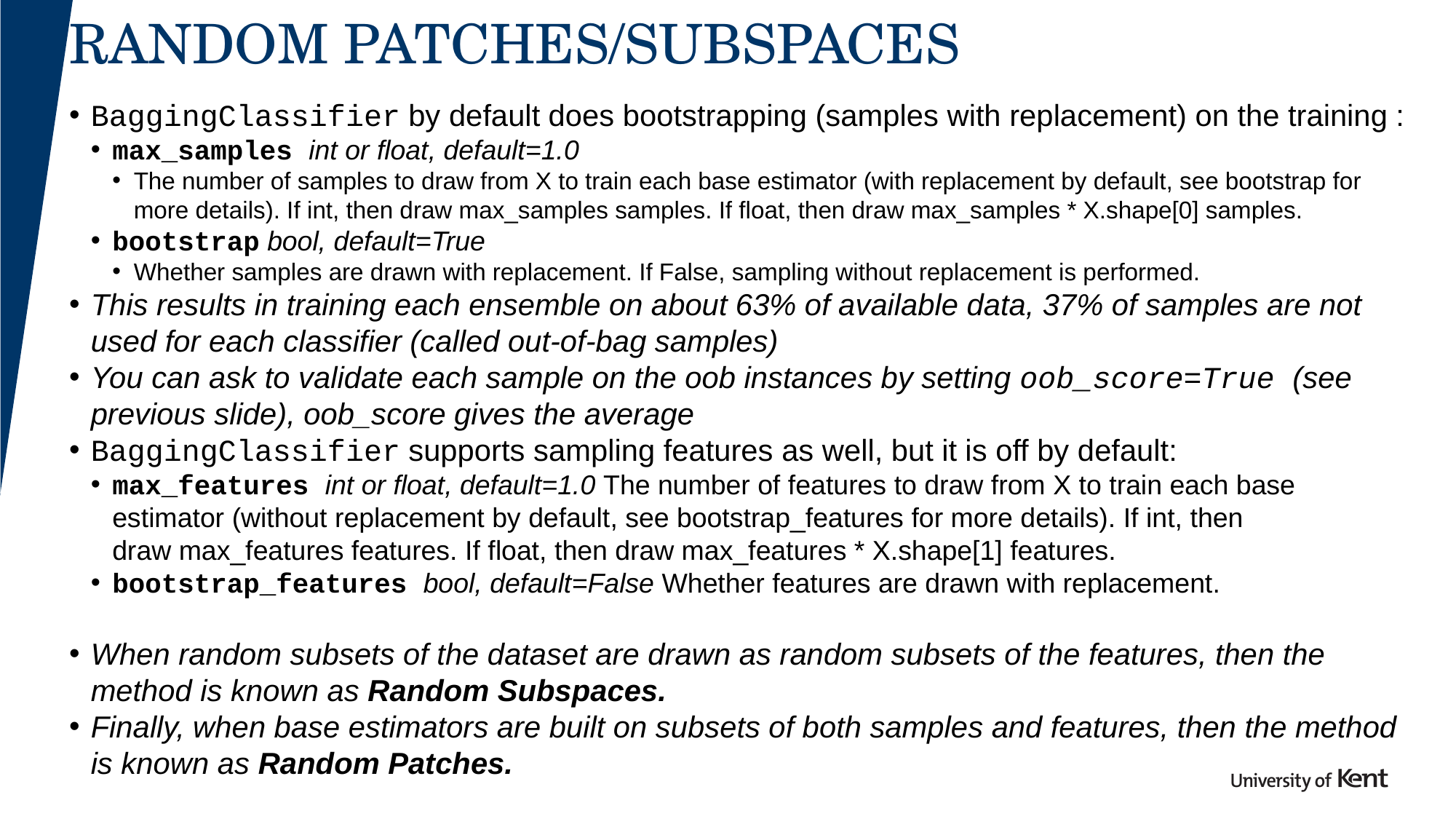

# Random Patches/Subspaces
BaggingClassifier by default does bootstrapping (samples with replacement) on the training :
max_samples int or float, default=1.0
The number of samples to draw from X to train each base estimator (with replacement by default, see bootstrap for more details). If int, then draw max_samples samples. If float, then draw max_samples * X.shape[0] samples.
bootstrap bool, default=True
Whether samples are drawn with replacement. If False, sampling without replacement is performed.
This results in training each ensemble on about 63% of available data, 37% of samples are not used for each classifier (called out-of-bag samples)
You can ask to validate each sample on the oob instances by setting oob_score=True (see previous slide), oob_score gives the average
BaggingClassifier supports sampling features as well, but it is off by default:
max_features int or float, default=1.0 The number of features to draw from X to train each base estimator (without replacement by default, see bootstrap_features for more details). If int, then draw max_features features. If float, then draw max_features * X.shape[1] features.
bootstrap_features bool, default=False Whether features are drawn with replacement.

When random subsets of the dataset are drawn as random subsets of the features, then the method is known as Random Subspaces.
Finally, when base estimators are built on subsets of both samples and features, then the method is known as Random Patches.